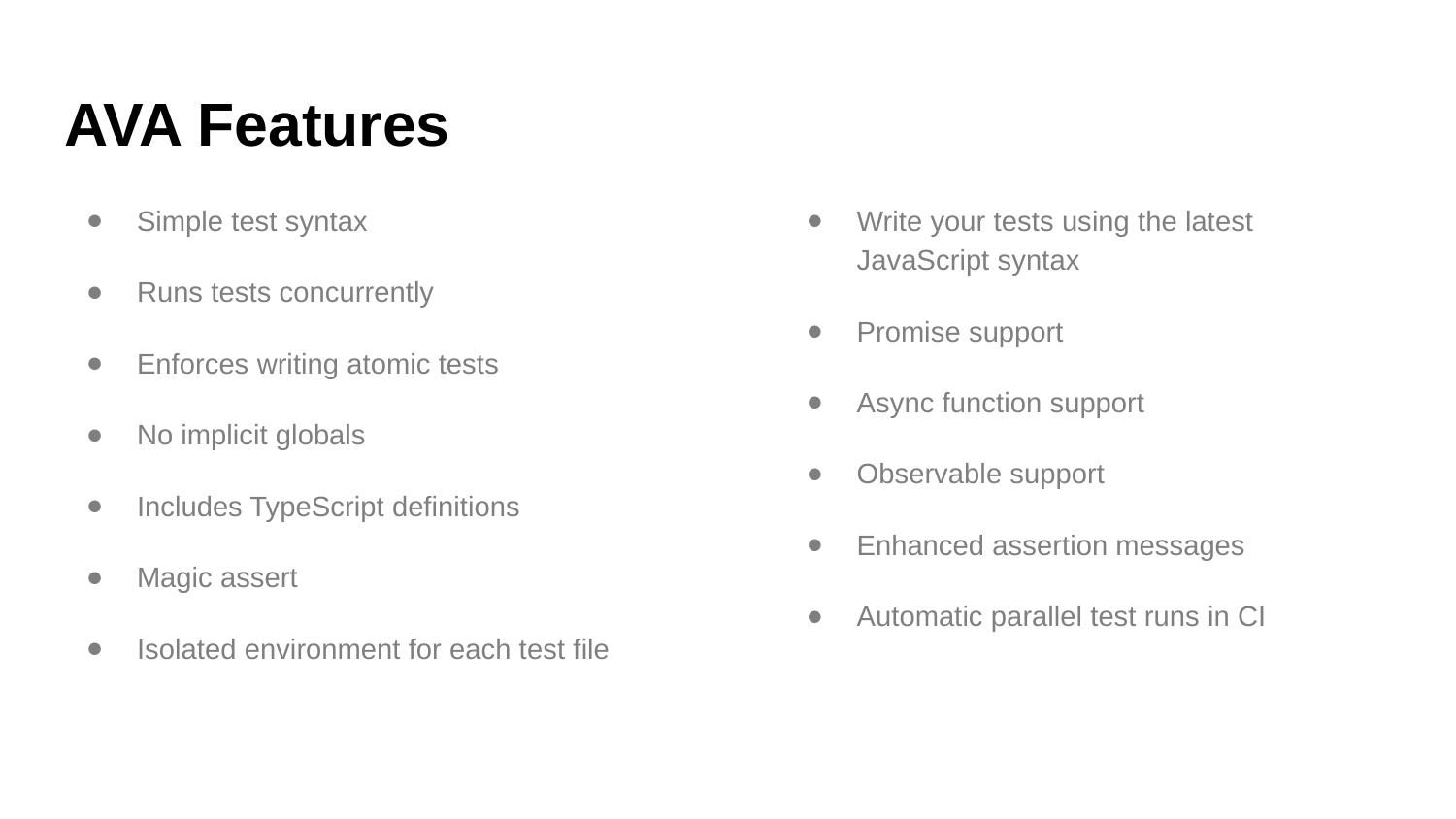

# AVA Features
Simple test syntax
Runs tests concurrently
Enforces writing atomic tests
No implicit globals
Includes TypeScript definitions
Magic assert
Isolated environment for each test file
Write your tests using the latest JavaScript syntax
Promise support
Async function support
Observable support
Enhanced assertion messages
Automatic parallel test runs in CI